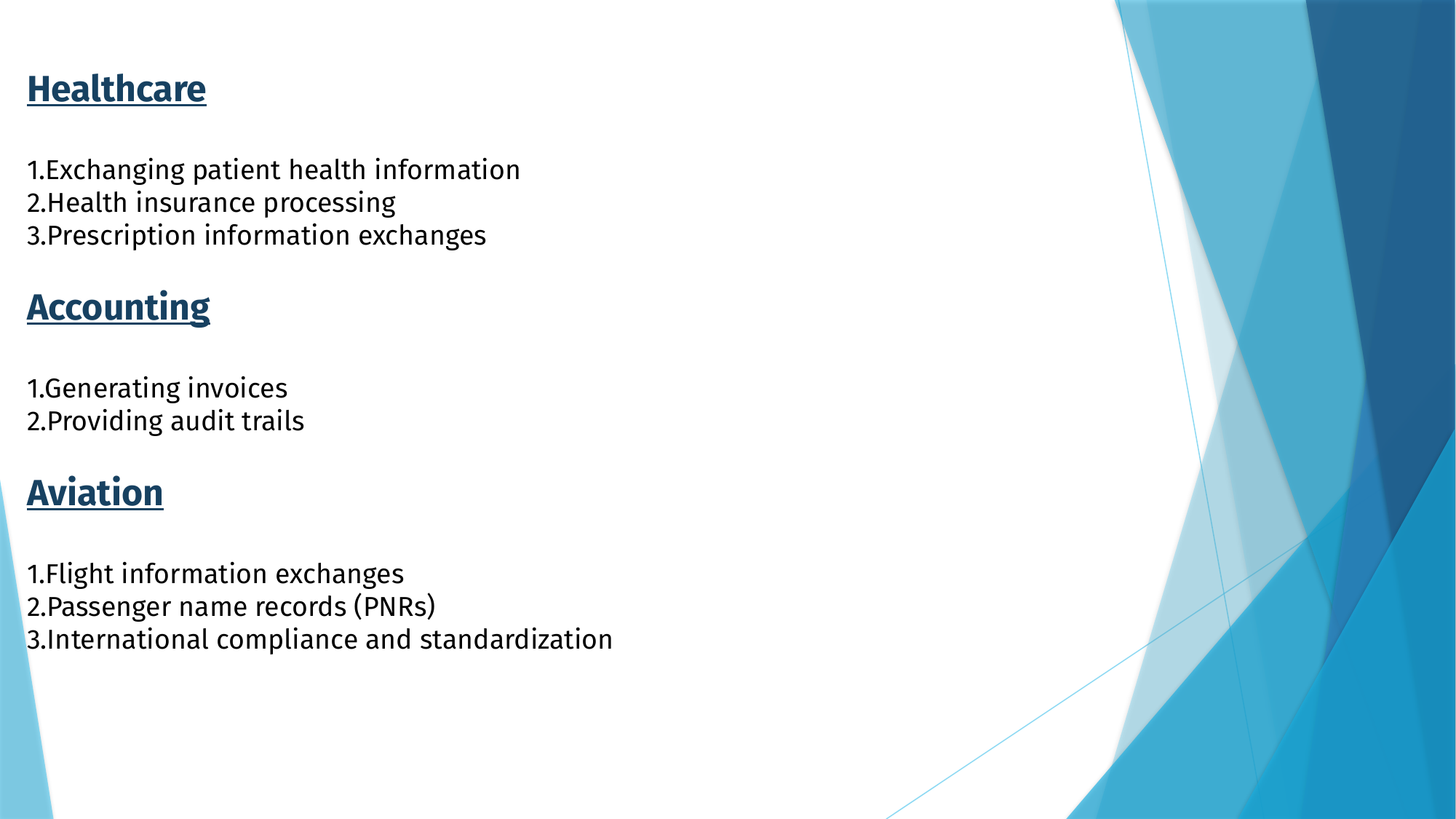

Healthcare

1.Exchanging patient health information
2.Health insurance processing
3.Prescription information exchanges

Accounting

1.Generating invoices
2.Providing audit trails

Aviation

1.Flight information exchanges
2.Passenger name records (PNRs)
3.International compliance and standardization